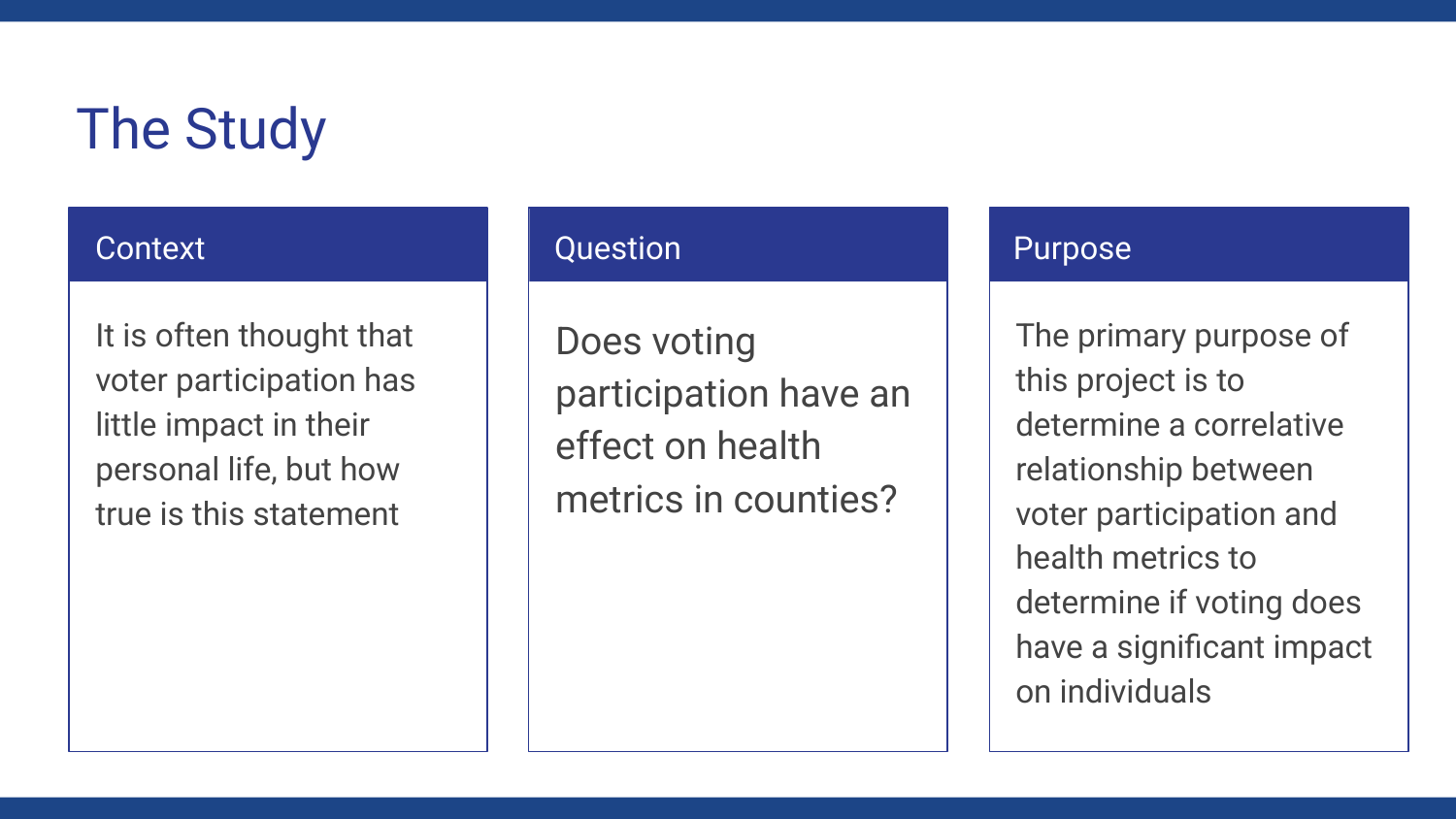

# The Study

Context

Question

Purpose
It is often thought that voter participation has little impact in their personal life, but how true is this statement
Does voting participation have an effect on health metrics in counties?
The primary purpose of this project is to determine a correlative relationship between voter participation and health metrics to determine if voting does have a significant impact on individuals